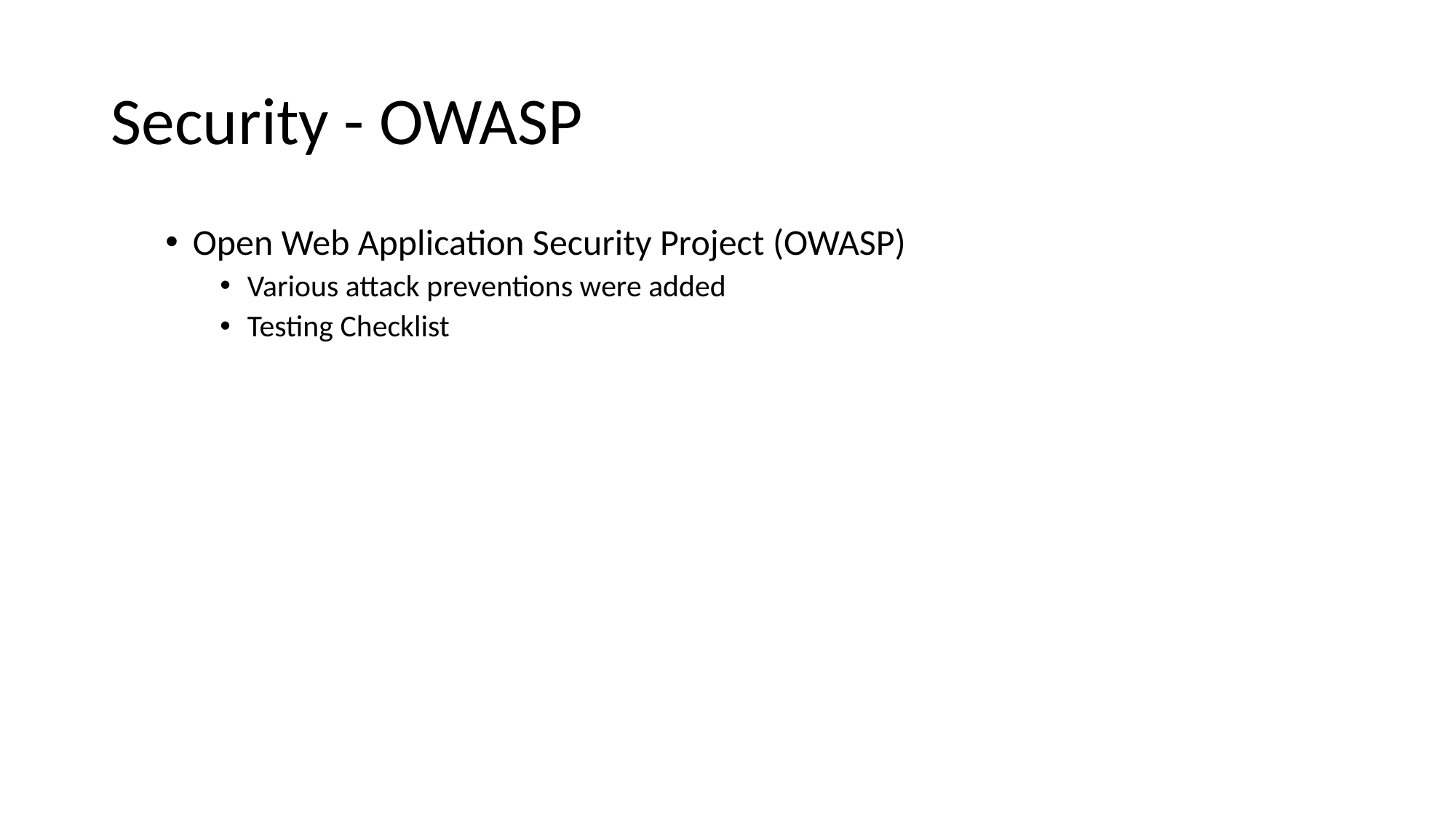

# Security - OWASP
Open Web Application Security Project (OWASP)
Various attack preventions were added
Testing Checklist